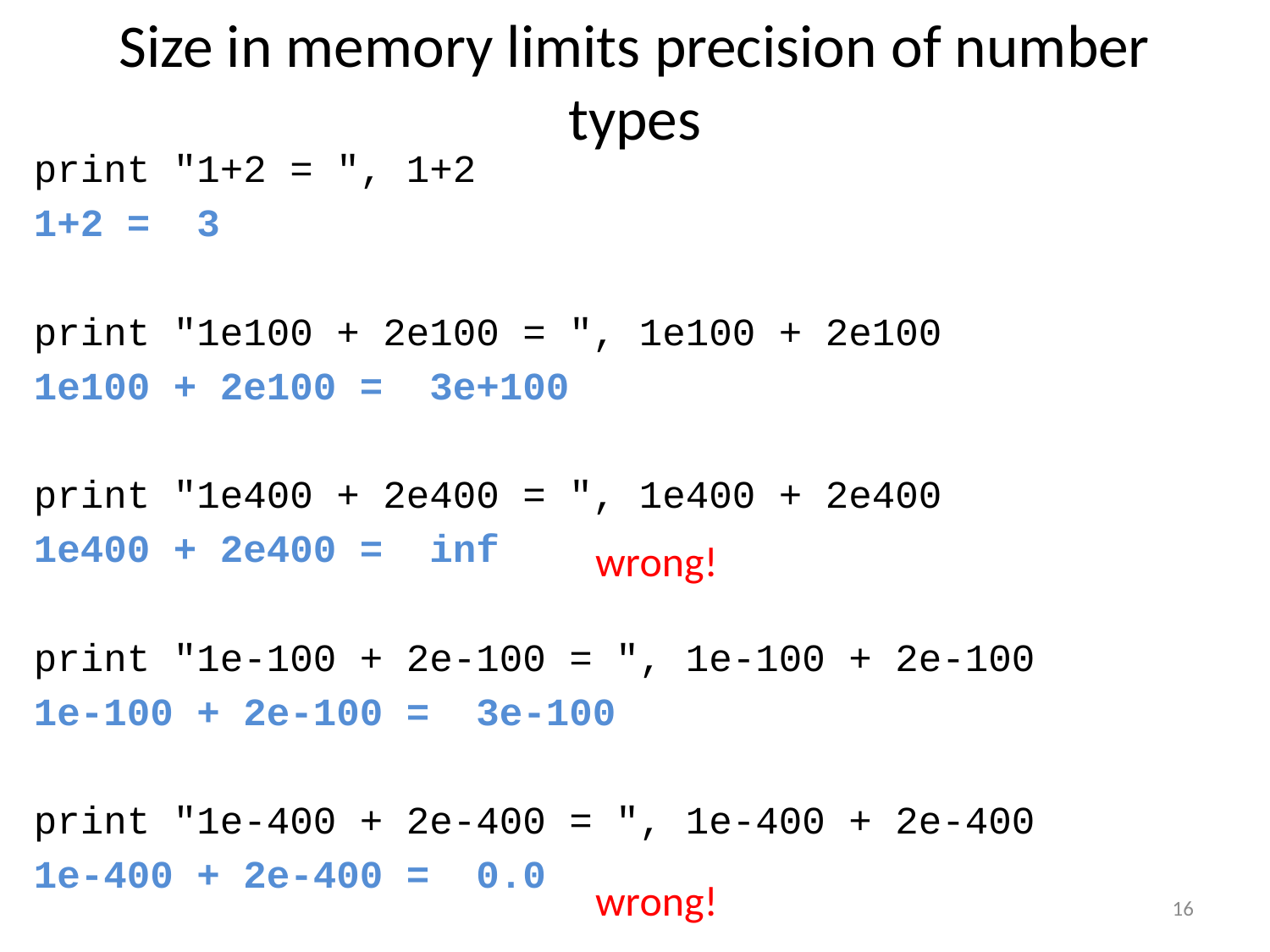

# Size in memory limits precision of number types
print "1+2 = ", 1+2
1+2 =  3

print "1e100 + 2e100 = ", 1e100 + 2e100
1e100 + 2e100 =  3e+100

print "1e400 + 2e400 = ", 1e400 + 2e400
1e400 + 2e400 =  inf

print "1e-100 + 2e-100 = ", 1e-100 + 2e-100
1e-100 + 2e-100 =  3e-100

print "1e-400 + 2e-400 = ", 1e-400 + 2e-400
1e-400 + 2e-400 =  0.0
wrong!
wrong!
16